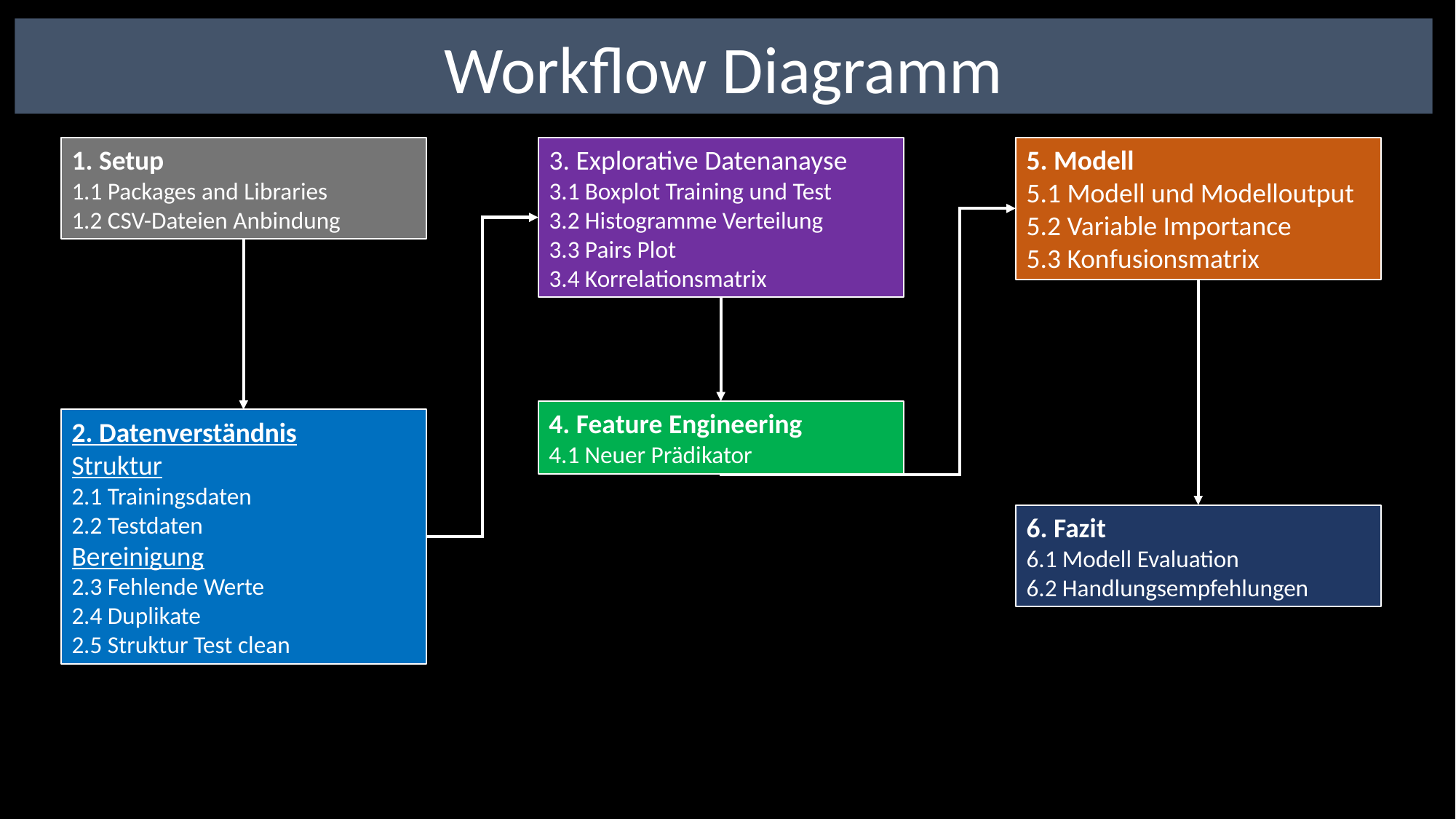

Workflow Diagramm
1. Setup
1.1 Packages and Libraries
1.2 CSV-Dateien Anbindung
3. Explorative Datenanayse
3.1 Boxplot Training und Test
3.2 Histogramme Verteilung
3.3 Pairs Plot
3.4 Korrelationsmatrix
5. Modell
5.1 Modell und Modelloutput
5.2 Variable Importance
5.3 Konfusionsmatrix
4. Feature Engineering
4.1 Neuer Prädikator
2. Datenverständnis
Struktur
2.1 Trainingsdaten
2.2 Testdaten
Bereinigung
2.3 Fehlende Werte
2.4 Duplikate
2.5 Struktur Test clean
6. Fazit
6.1 Modell Evaluation
6.2 Handlungsempfehlungen